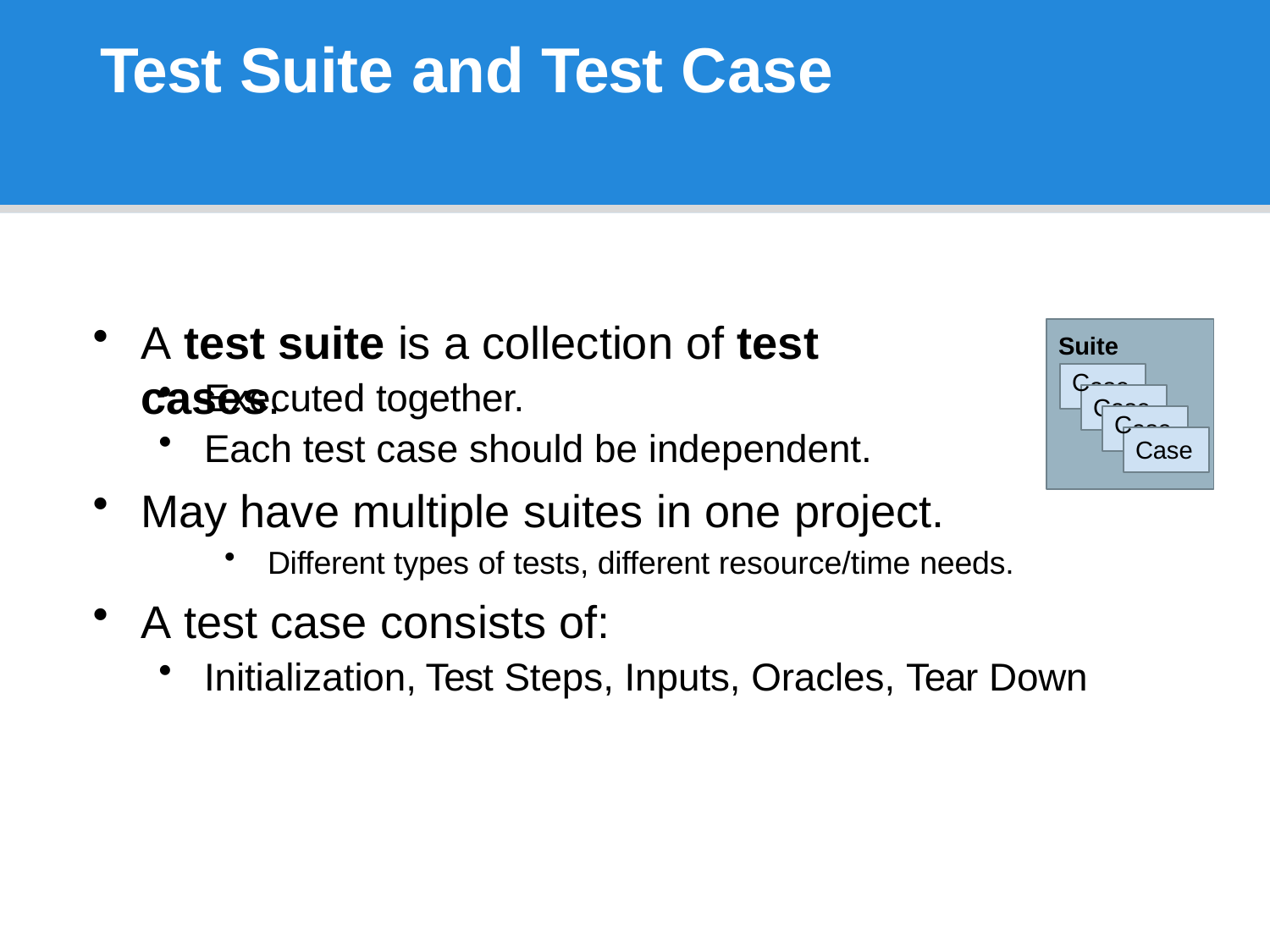

# Test Suite and Test Case
A test suite is a collection of test cases.

Suite

Executed together.
Each test case should be independent.
C
C
ase

ase

C
Case
ase

May have multiple suites in one project.
Different types of tests, different resource/time needs.
A test case consists of:
Initialization, Test Steps, Inputs, Oracles, Tear Down
15